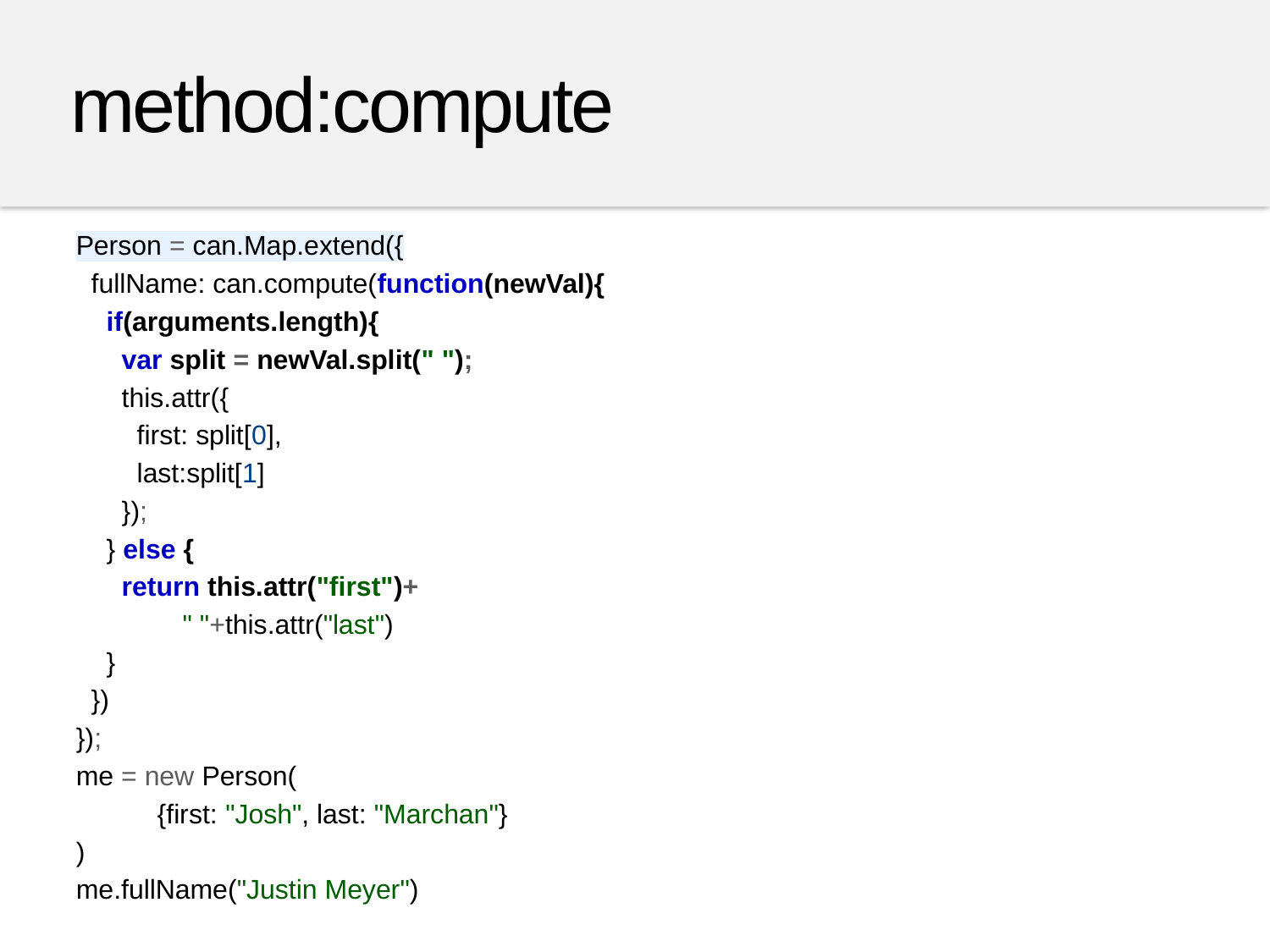

method:compute
Person = can.Map.extend({
  fullName: can.compute(function(newVal){
    if(arguments.length){
      var split = newVal.split(" ");
      this.attr({
        first: split[0],
        last:split[1]
      });
    } else {
      return this.attr("first")+
              " "+this.attr("last")
    }
  })
});
me = new Person(
	{first: "Josh", last: "Marchan"}
)
me.fullName("Justin Meyer")